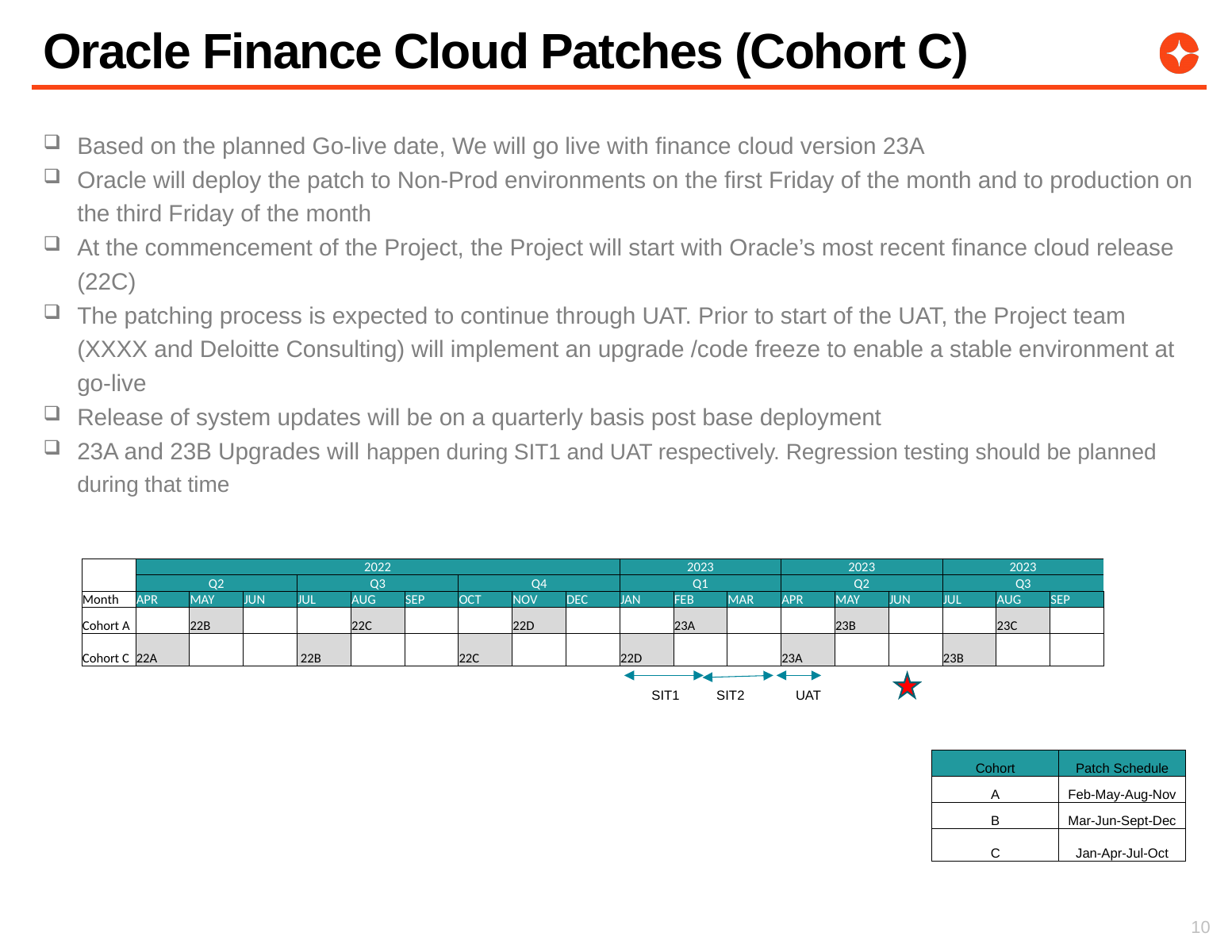

# Oracle Finance Cloud Patches (Cohort C)
Based on the planned Go-live date, We will go live with finance cloud version 23A
Oracle will deploy the patch to Non-Prod environments on the first Friday of the month and to production on the third Friday of the month
At the commencement of the Project, the Project will start with Oracle’s most recent finance cloud release (22C)
The patching process is expected to continue through UAT. Prior to start of the UAT, the Project team (XXXX and Deloitte Consulting) will implement an upgrade /code freeze to enable a stable environment at go-live
Release of system updates will be on a quarterly basis post base deployment
23A and 23B Upgrades will happen during SIT1 and UAT respectively. Regression testing should be planned during that time

|  | 2022 |  |  |  |  |  |  |  |  | 2023 |  |  | 2023 |  |  | 2023 |  |  |
| --- | --- | --- | --- | --- | --- | --- | --- | --- | --- | --- | --- | --- | --- | --- | --- | --- | --- | --- |
|  | Q2 |  |  | Q3 |  |  | Q4 |  |  | Q1 |  |  | Q2 |  |  | Q3 |  |  |
| Month | APR | MAY | JUN | JUL | AUG | SEP | OCT | NOV | DEC | JAN | FEB | MAR | APR | MAY | JUN | JUL | AUG | SEP |
| Cohort A |  | 22B |  |  | 22C |  |  | 22D |  |  | 23A |  |  | 23B |  |  | 23C |  |
| Cohort C | 22A |  |  | 22B |  |  | 22C |  |  | 22D |  |  | 23A |  |  | 23B |  |  |

SIT1
SIT2
UAT
| Cohort | Patch Schedule |
| --- | --- |
| A | Feb-May-Aug-Nov |
| B | Mar-Jun-Sept-Dec |
| C | Jan-Apr-Jul-Oct |
10